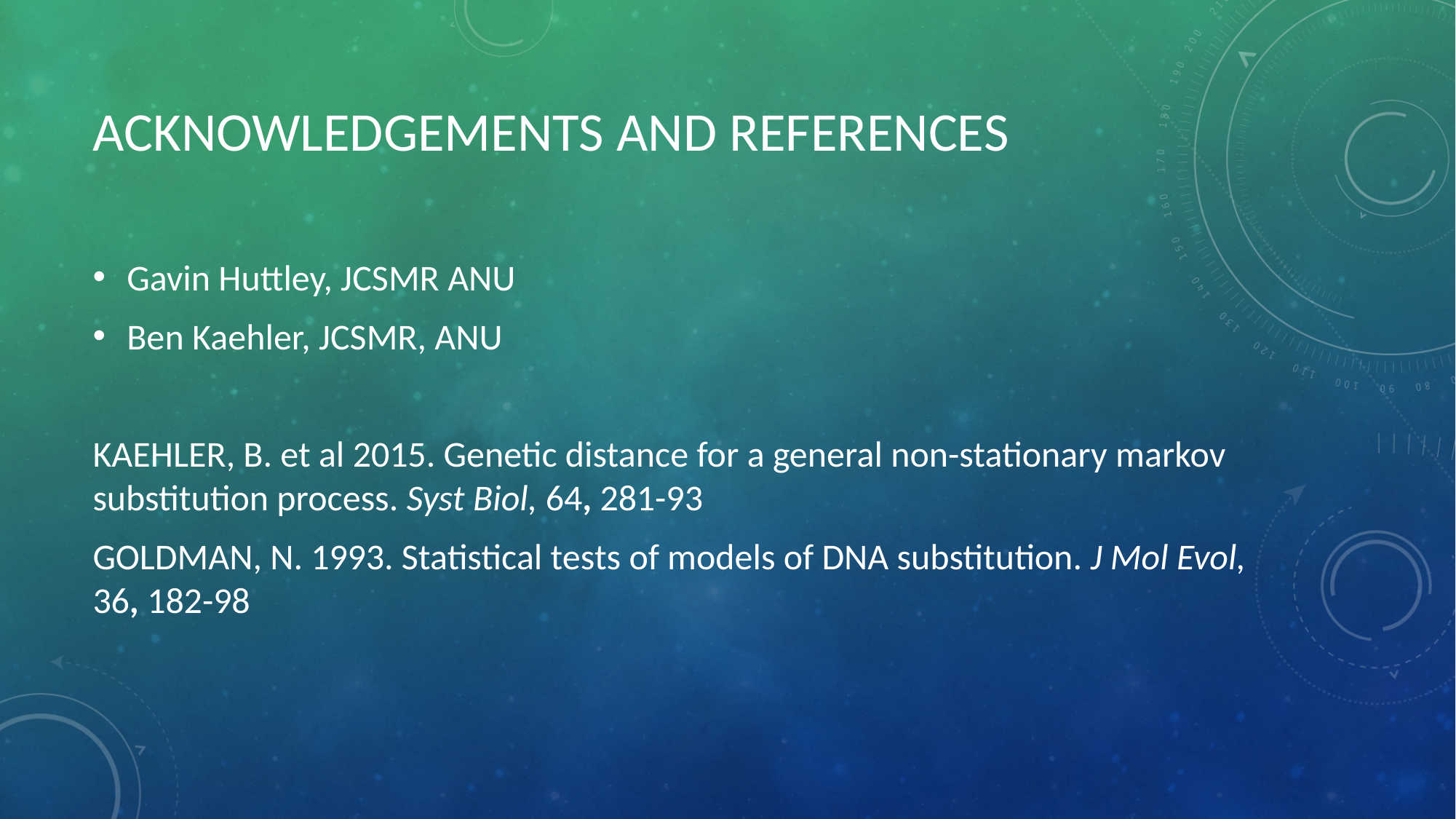

# Acknowledgements and references
Gavin Huttley, JCSMR ANU
Ben Kaehler, JCSMR, ANU

KAEHLER, B. et al 2015. Genetic distance for a general non-stationary markov substitution process. Syst Biol, 64, 281-93
GOLDMAN, N. 1993. Statistical tests of models of DNA substitution. J Mol Evol, 36, 182-98